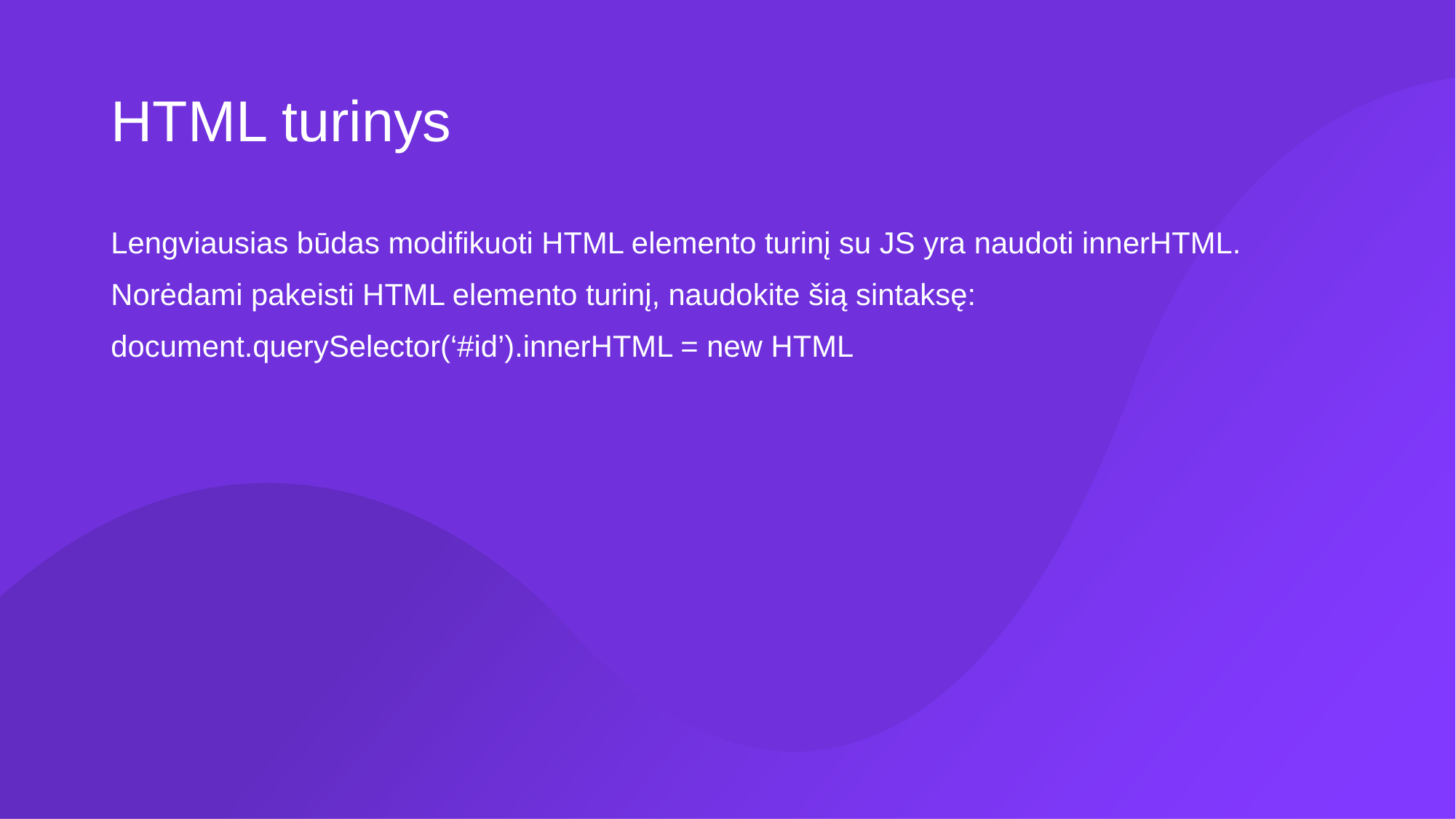

# HTML turinys
Lengviausias būdas modifikuoti HTML elemento turinį su JS yra naudoti innerHTML.
Norėdami pakeisti HTML elemento turinį, naudokite šią sintaksę:
document.querySelector(‘#id’).innerHTML = new HTML